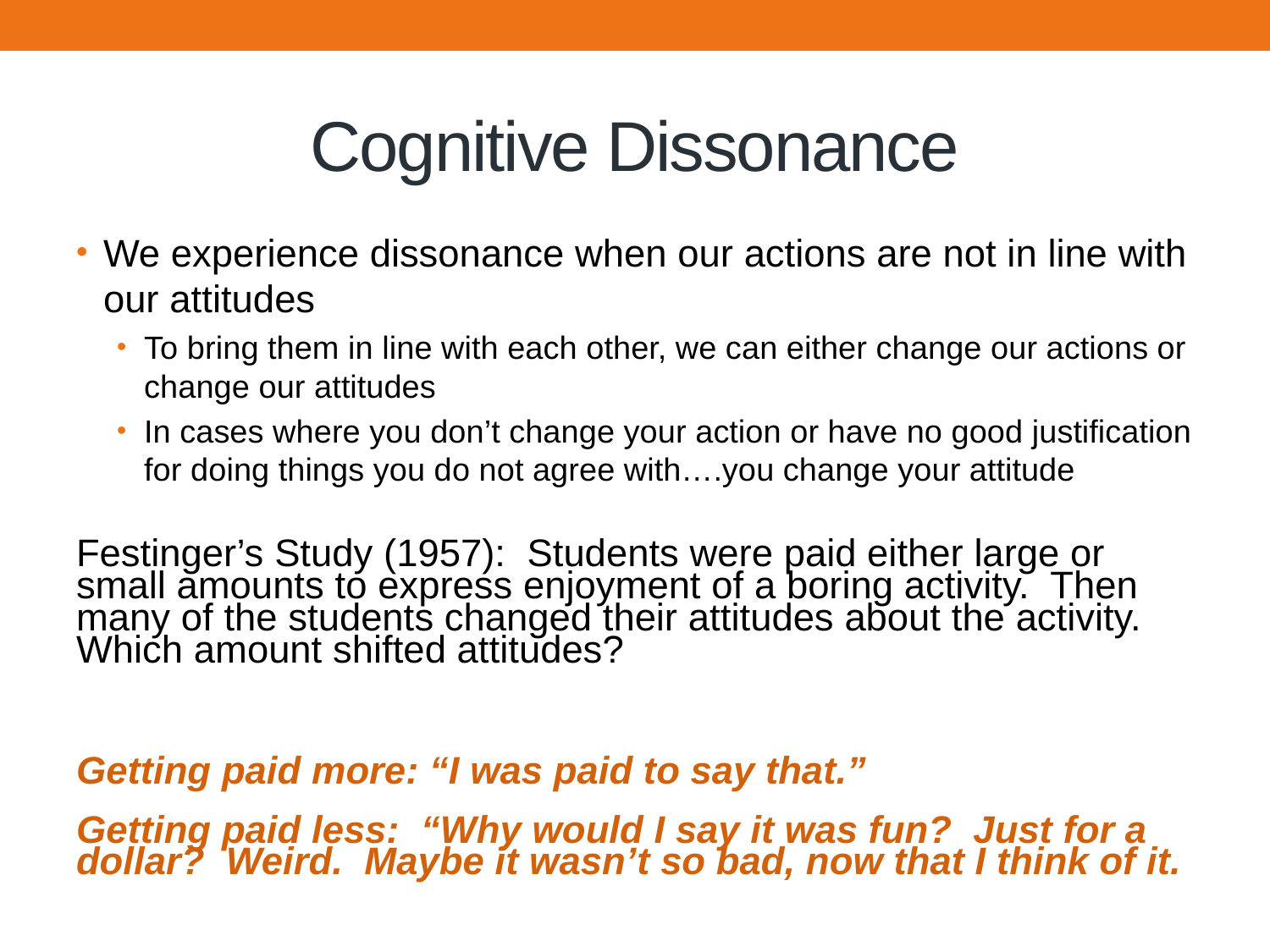

# Cognitive Dissonance
We experience dissonance when our actions are not in line with our attitudes
To bring them in line with each other, we can either change our actions or change our attitudes
In cases where you don’t change your action or have no good justification for doing things you do not agree with….you change your attitude

Festinger’s Study (1957):  Students were paid either large or small amounts to express enjoyment of a boring activity.  Then many of the students changed their attitudes about the activity.  Which amount shifted attitudes?

Getting paid more: “I was paid to say that.”
Getting paid less:  “Why would I say it was fun?  Just for a dollar?  Weird.  Maybe it wasn’t so bad, now that I think of it.